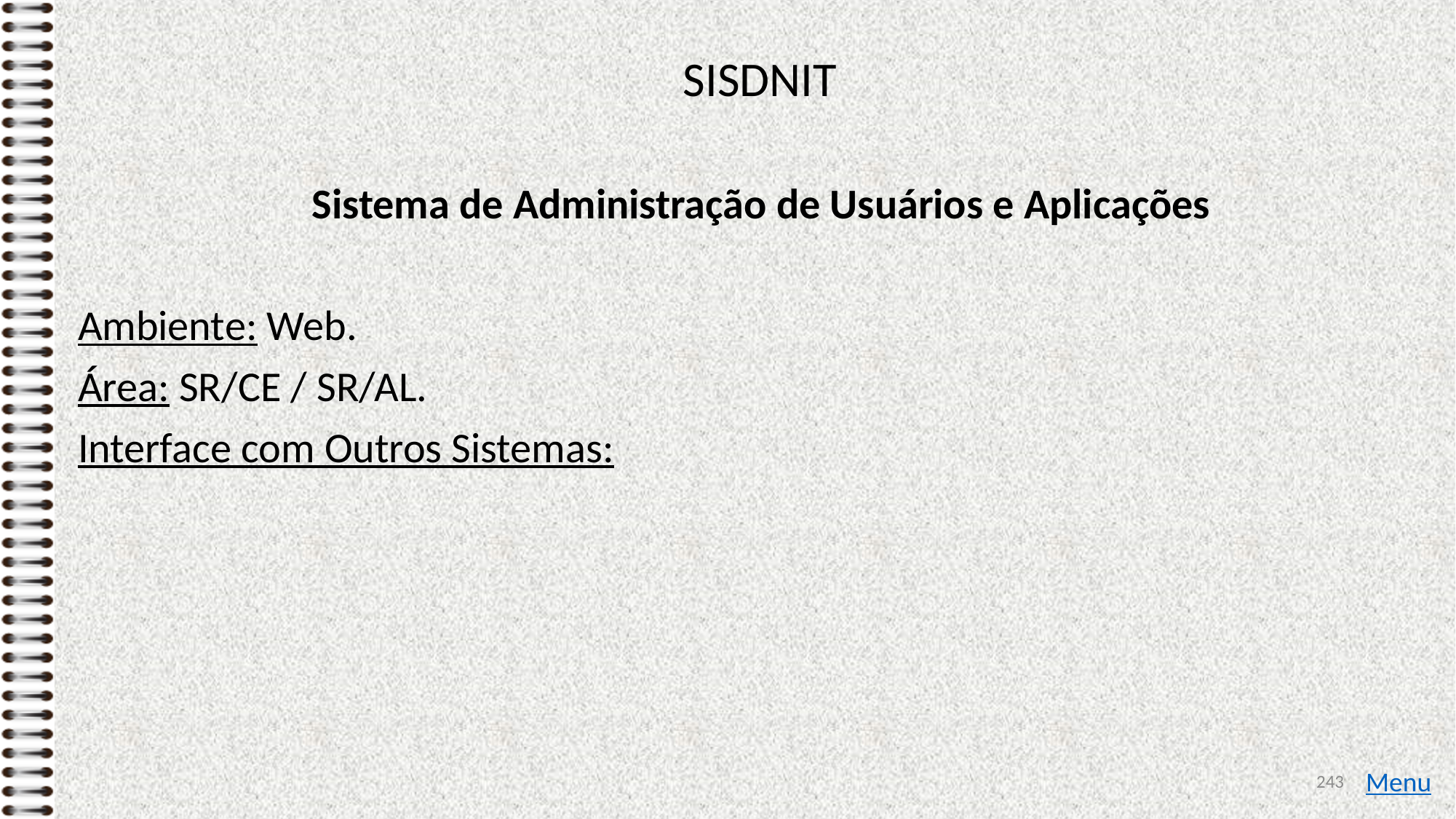

# SISDNIT

Sistema de Administração de Usuários e Aplicações

Ambiente: Web.
Área: SR/CE / SR/AL.
Interface com Outros Sistemas:
243
Menu